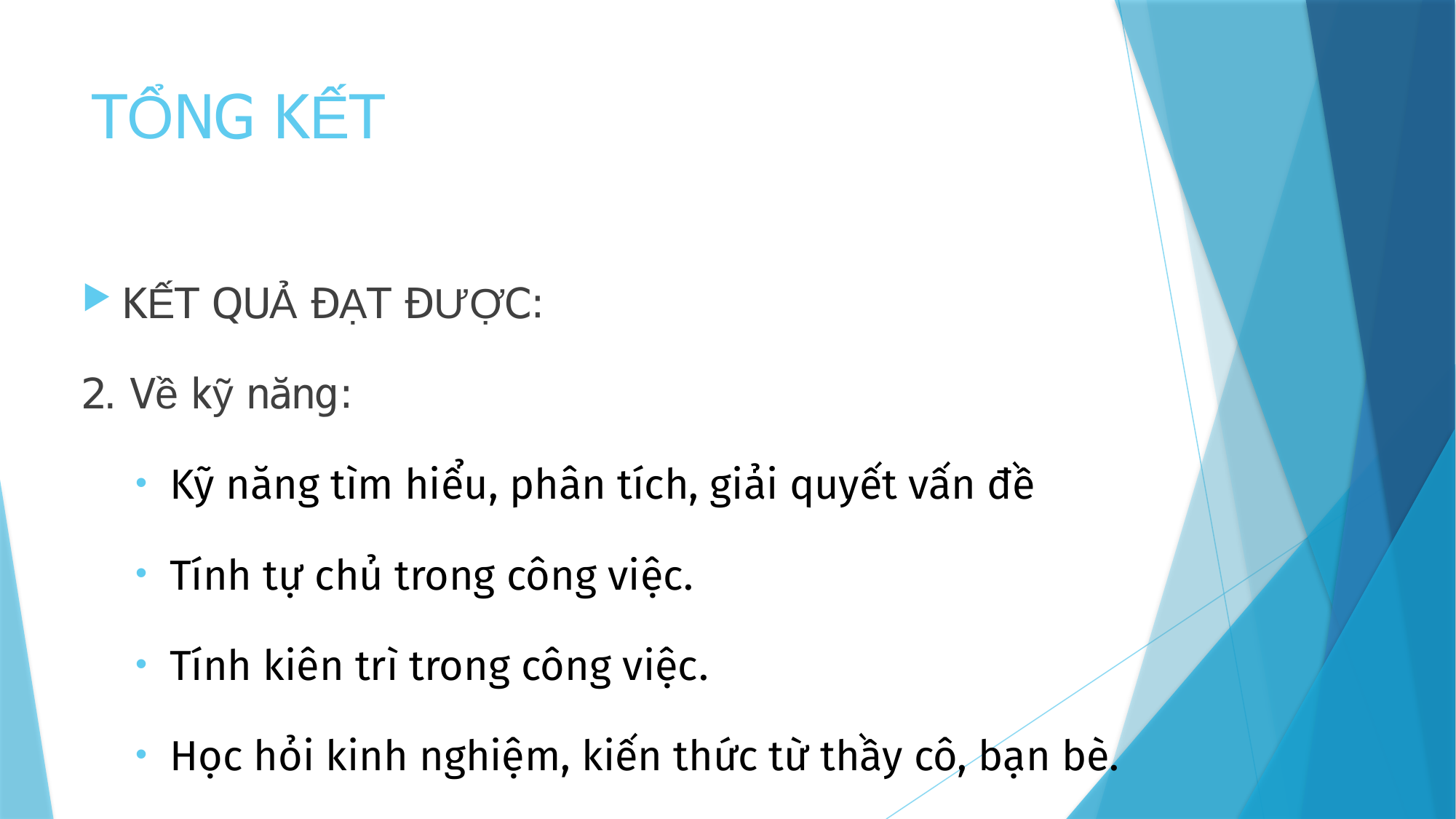

# TỔNG KẾT
KẾT QUẢ ĐẠT ĐƯỢC:
2. Về kỹ năng:
Kỹ năng tìm hiểu, phân tích, giải quyết vấn đề
Tính tự chủ trong công việc.
Tính kiên trì trong công việc.
Học hỏi kinh nghiệm, kiến thức từ thầy cô, bạn bè.